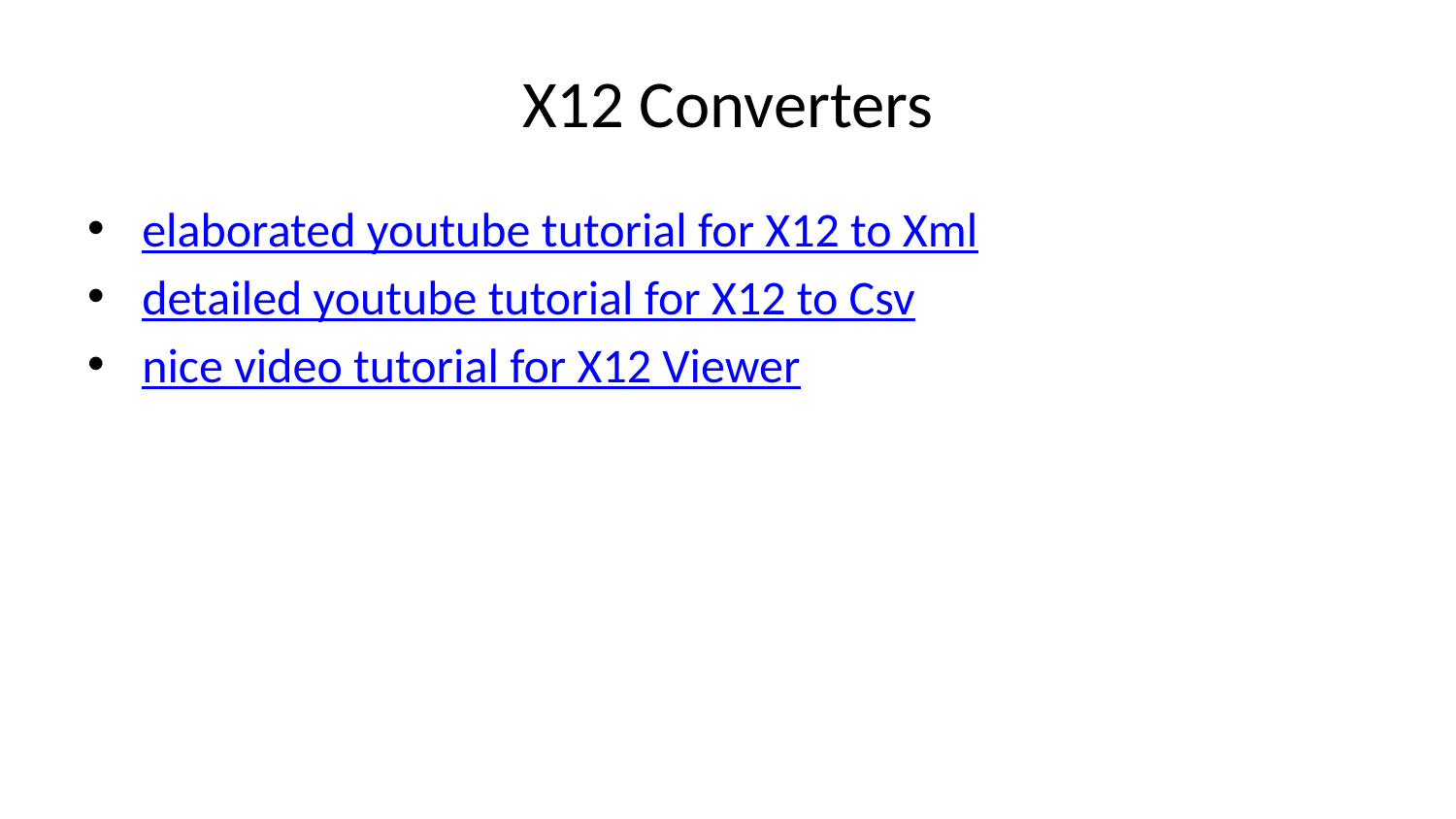

# X12 Converters
elaborated youtube tutorial for X12 to Xml
detailed youtube tutorial for X12 to Csv
nice video tutorial for X12 Viewer